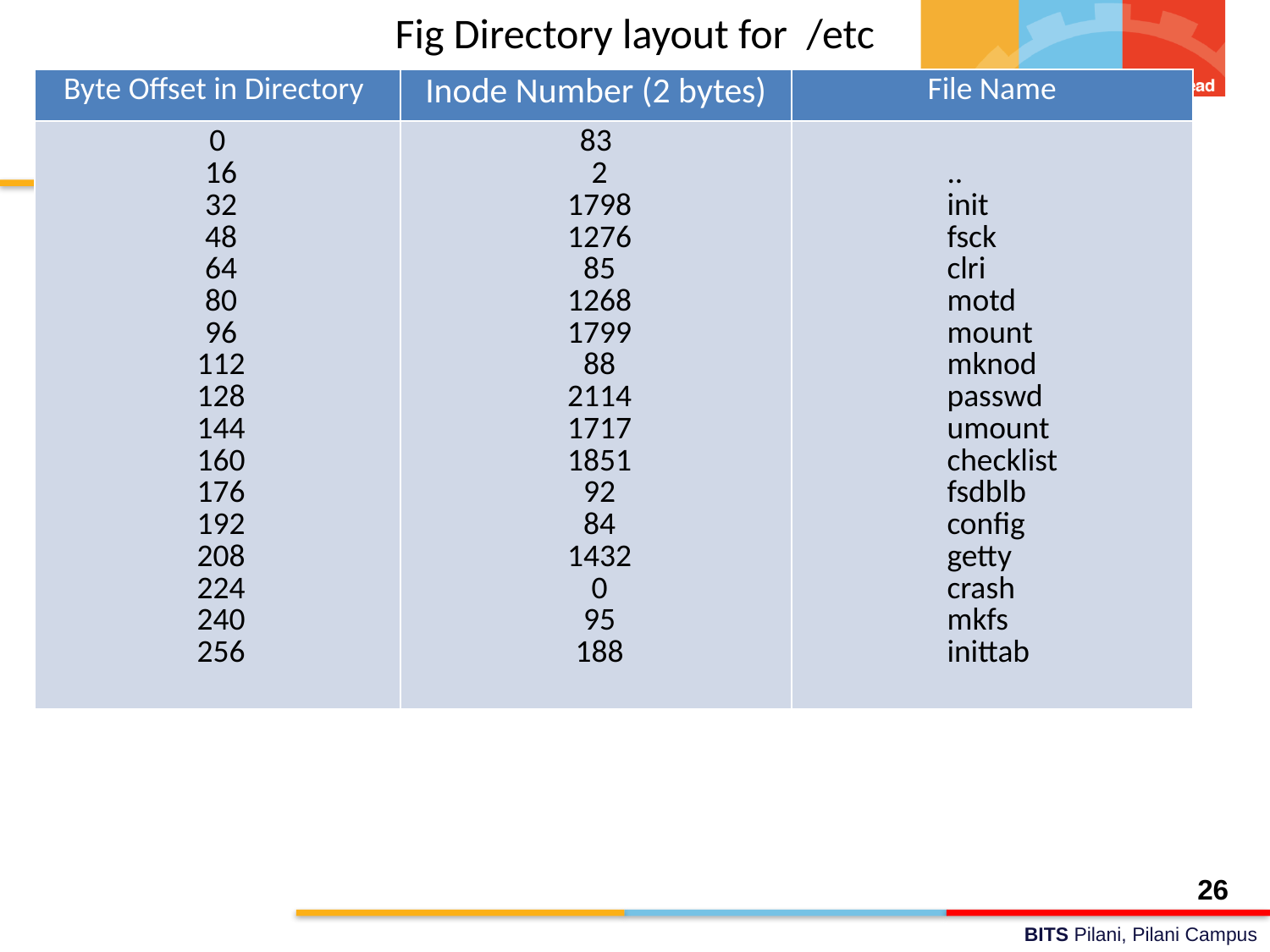

Fig Directory layout for  /etc

| Byte Offset in Directory | Inode Number (2 bytes) | File Name |
| --- | --- | --- |
| 0  16  32  48  64  80  96  112  128  144  160  176  192  208  224  240  256 | 83  2  1798  1276  85  1268  1799  88  2114  1717  1851  92  84  1432  0  95  188 | .. init fsck clri motd mount mknod passwd umount checklist fsdblb config getty crash mkfs inittab |
26